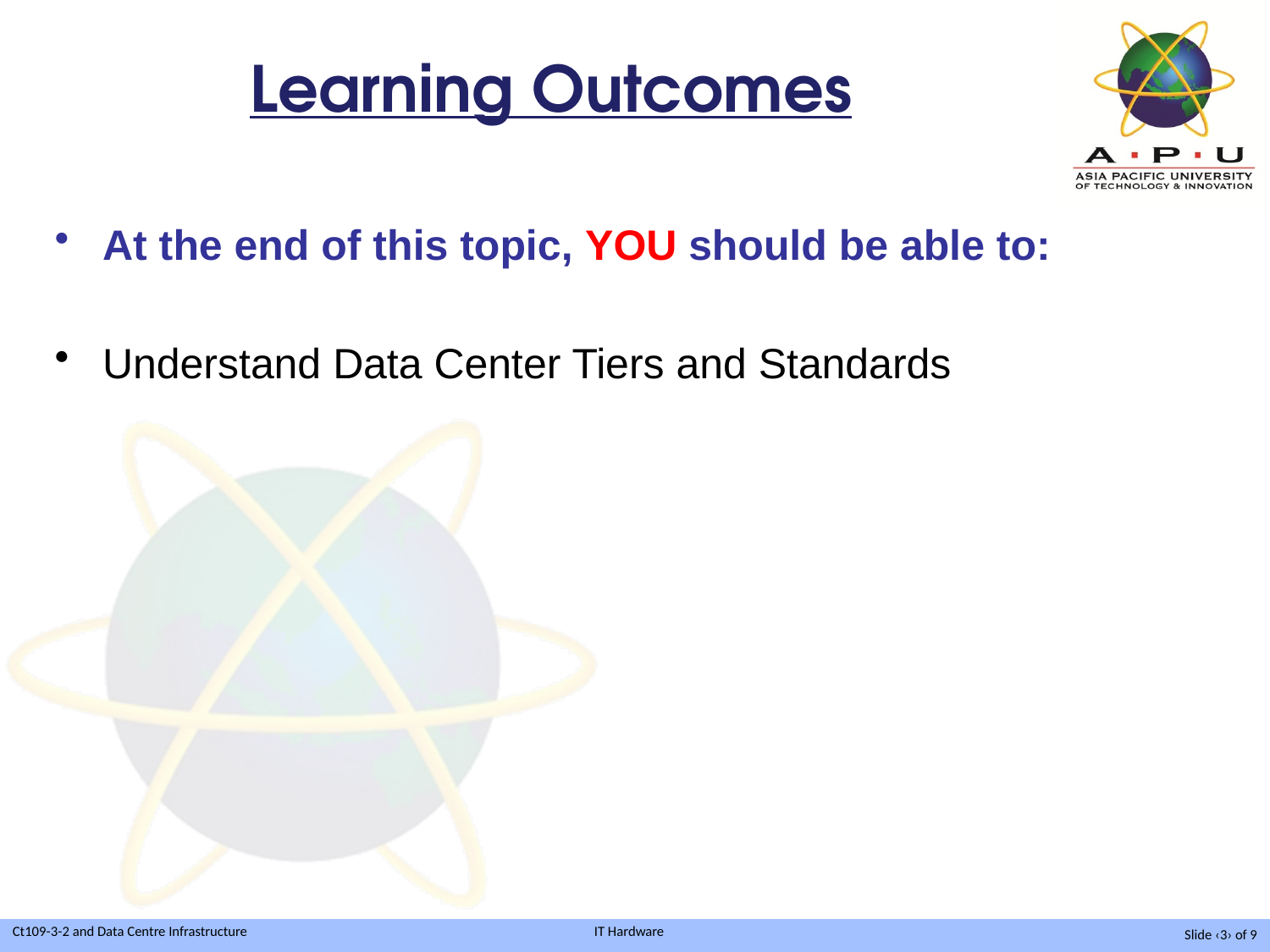

# Learning Outcomes
At the end of this topic, YOU should be able to:

Understand Data Center Tiers and Standards
Slide ‹3› of 9